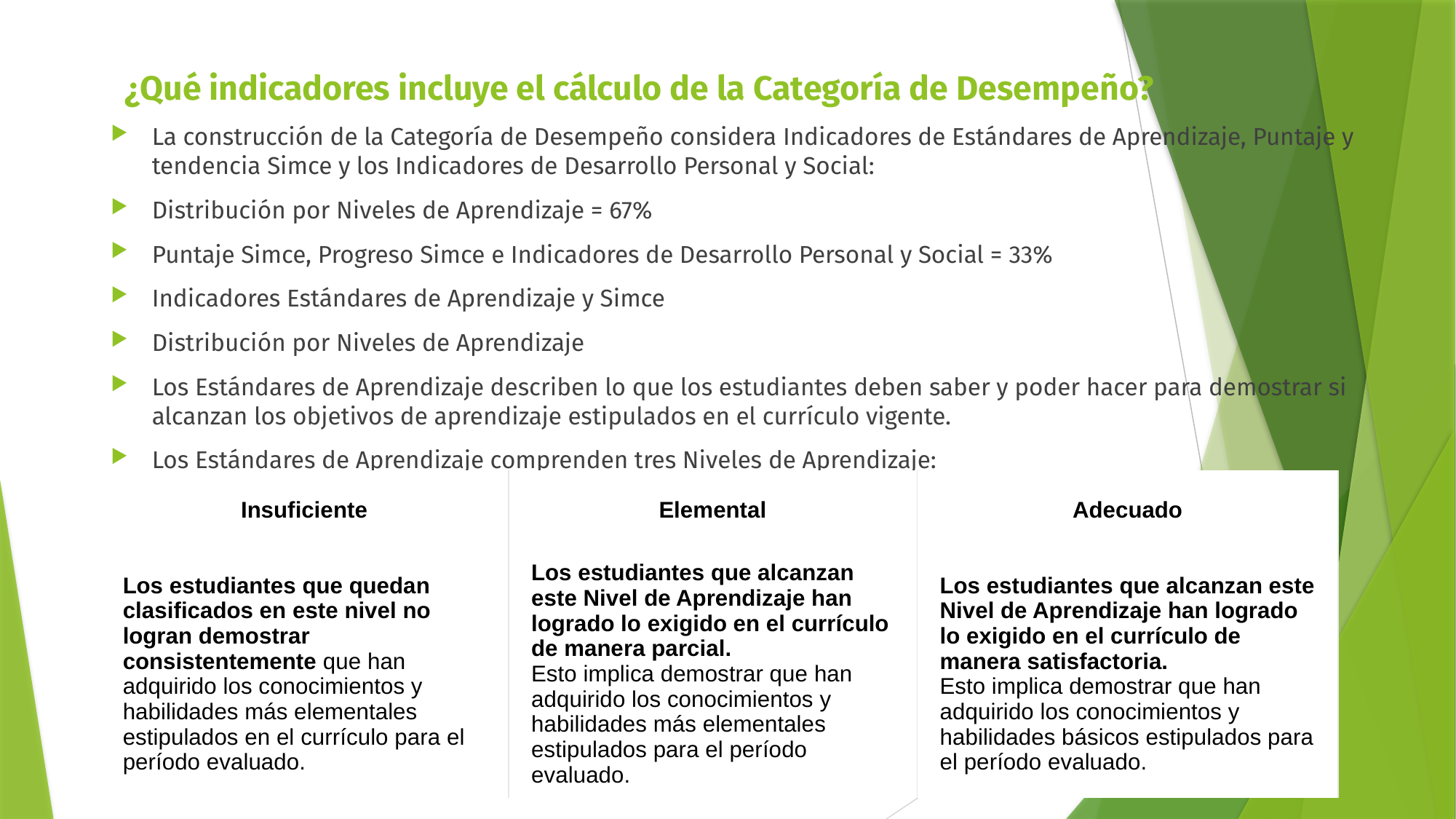

# ¿Qué indicadores incluye el cálculo de la Categoría de Desempeño?
La construcción de la Categoría de Desempeño considera Indicadores de Estándares de Aprendizaje, Puntaje y tendencia Simce y los Indicadores de Desarrollo Personal y Social:
Distribución por Niveles de Aprendizaje = 67%
Puntaje Simce, Progreso Simce e Indicadores de Desarrollo Personal y Social = 33%
Indicadores Estándares de Aprendizaje y Simce
Distribución por Niveles de Aprendizaje
Los Estándares de Aprendizaje describen lo que los estudiantes deben saber y poder hacer para demostrar si alcanzan los objetivos de aprendizaje estipulados en el currículo vigente.
Los Estándares de Aprendizaje comprenden tres Niveles de Aprendizaje:
| Insuficiente | Elemental | Adecuado |
| --- | --- | --- |
| Los estudiantes que quedan clasificados en este nivel no logran demostrar consistentemente que han adquirido los conocimientos y habilidades más elementales estipulados en el currículo para el período evaluado. | Los estudiantes que alcanzan este Nivel de Aprendizaje han logrado lo exigido en el currículo de manera parcial. Esto implica demostrar que han adquirido los conocimientos y habilidades más elementales estipulados para el período evaluado. | Los estudiantes que alcanzan este Nivel de Aprendizaje han logrado lo exigido en el currículo de manera satisfactoria. Esto implica demostrar que han adquirido los conocimientos y habilidades básicos estipulados para el período evaluado. |